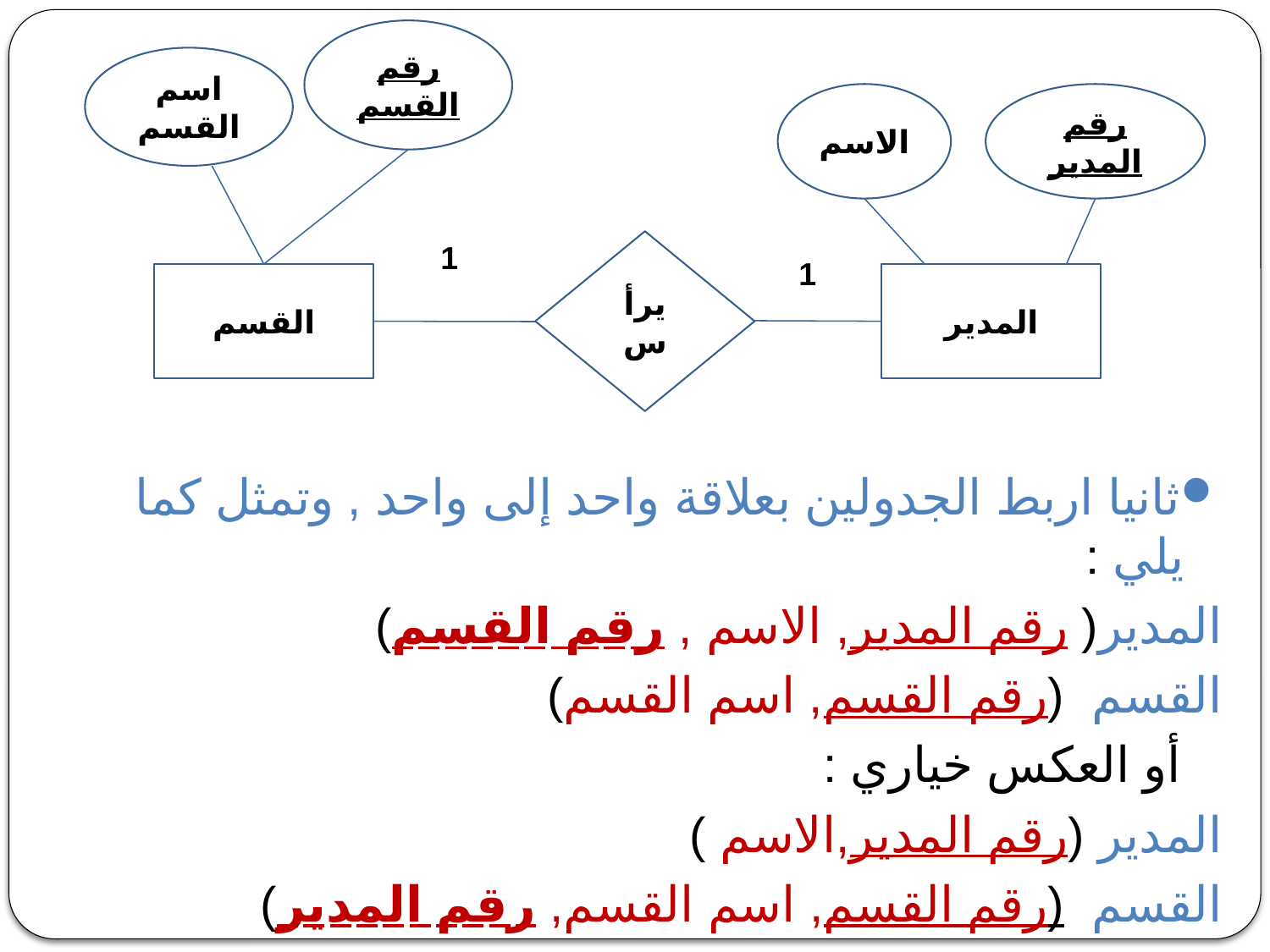

رقم القسم
اسم القسم
رقم المدير
يرأس
القسم
المدير
الاسم
1
1

ثانيا اربط الجدولين بعلاقة واحد إلى واحد , وتمثل كما يلي :
المدير( رقم المدير, الاسم , رقم القسم)
القسم  (رقم القسم, اسم القسم)
   أو العكس خياري :
المدير (رقم المدير,الاسم )
القسم  (رقم القسم, اسم القسم, رقم المدير)